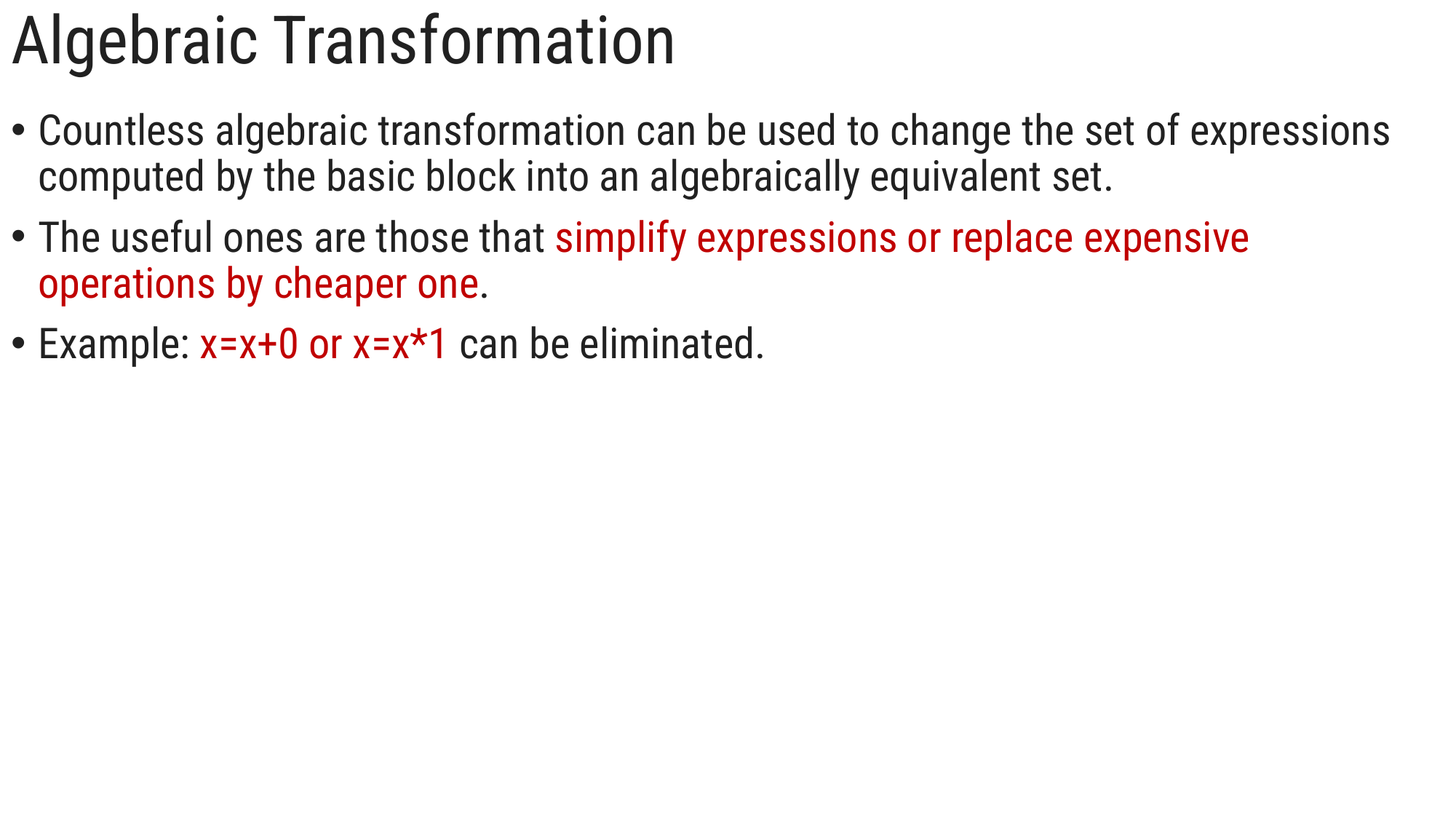

Algebraic Transformation
Countless algebraic transformation can be used to change the set of expressions computed by the basic block into an algebraically equivalent set.
The useful ones are those that simplify expressions or replace expensive operations by cheaper one.
Example: x=x+0 or x=x*1 can be eliminated.